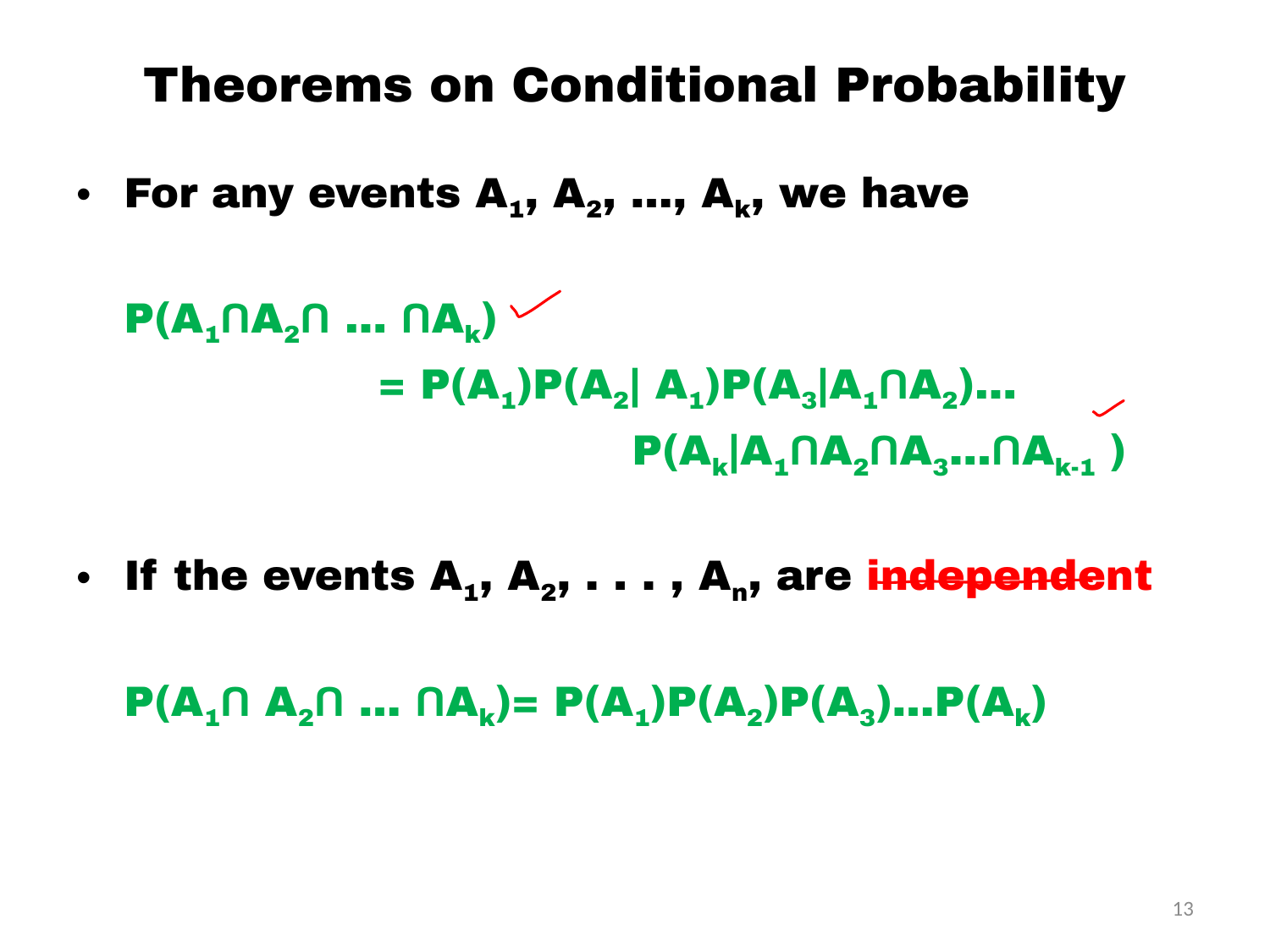

# Theorems on Conditional Probability
For any events A1, A2, …, Ak, we have

	P(A1∩A2∩ … ∩Ak)
			= P(A1)P(A2| A1)P(A3|A1∩A2)…
					P(Ak|A1∩A2∩A3…∩Ak-1 )

If the events A1, A2, . . . , An, are independent

	P(A1∩ A2∩ … ∩Ak)= P(A1)P(A2)P(A3)…P(Ak)

13